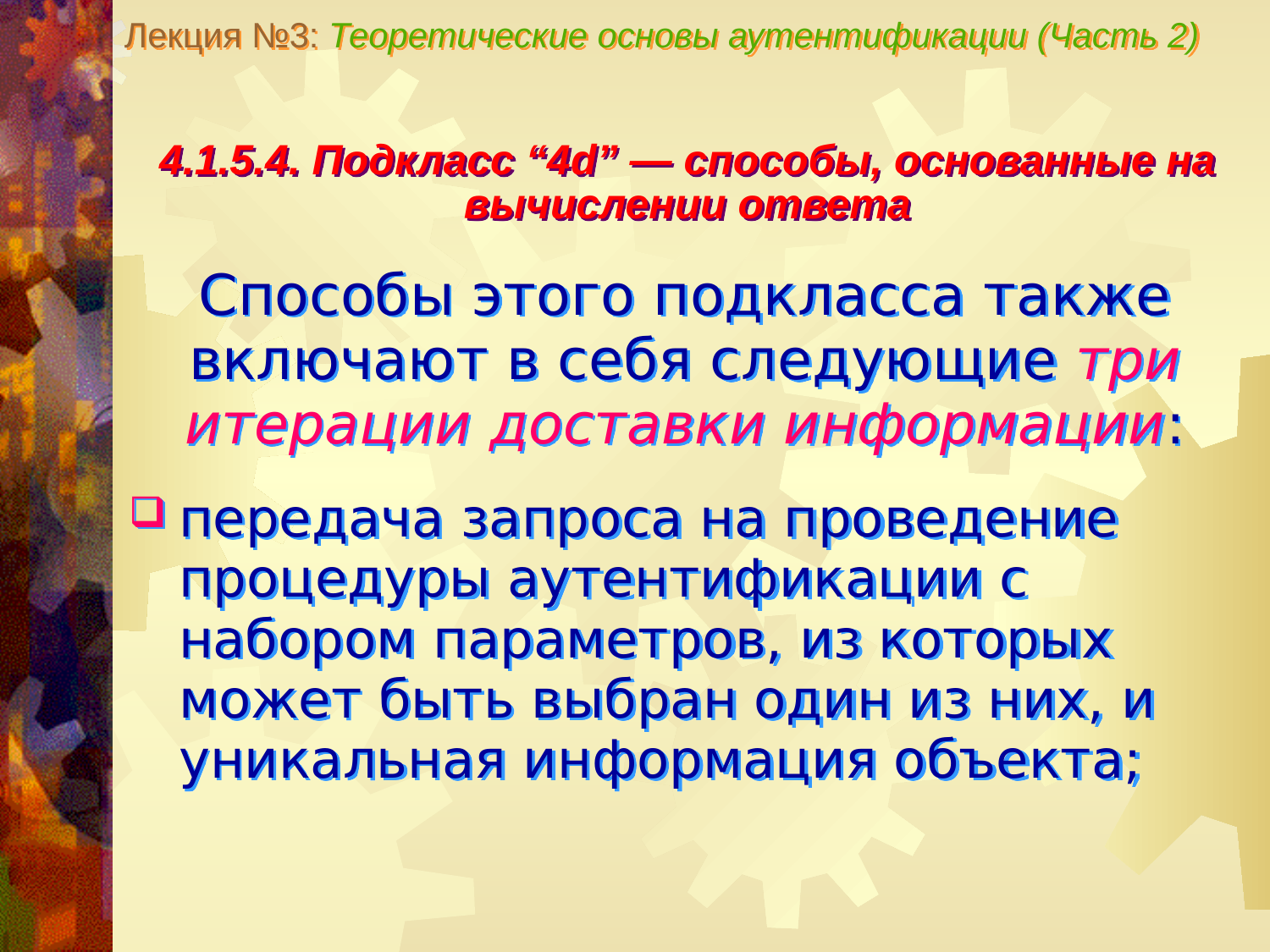

Лекция №3: Теоретические основы аутентификации (Часть 2)
4.1.5.4. Подкласс “4d” — способы, основанные на вычислении ответа
Способы этого подкласса также включают в себя следующие три итерации доставки информации:
передача запроса на проведение процедуры аутентификации с набором параметров, из которых может быть выбран один из них, и уникальная информация объекта;